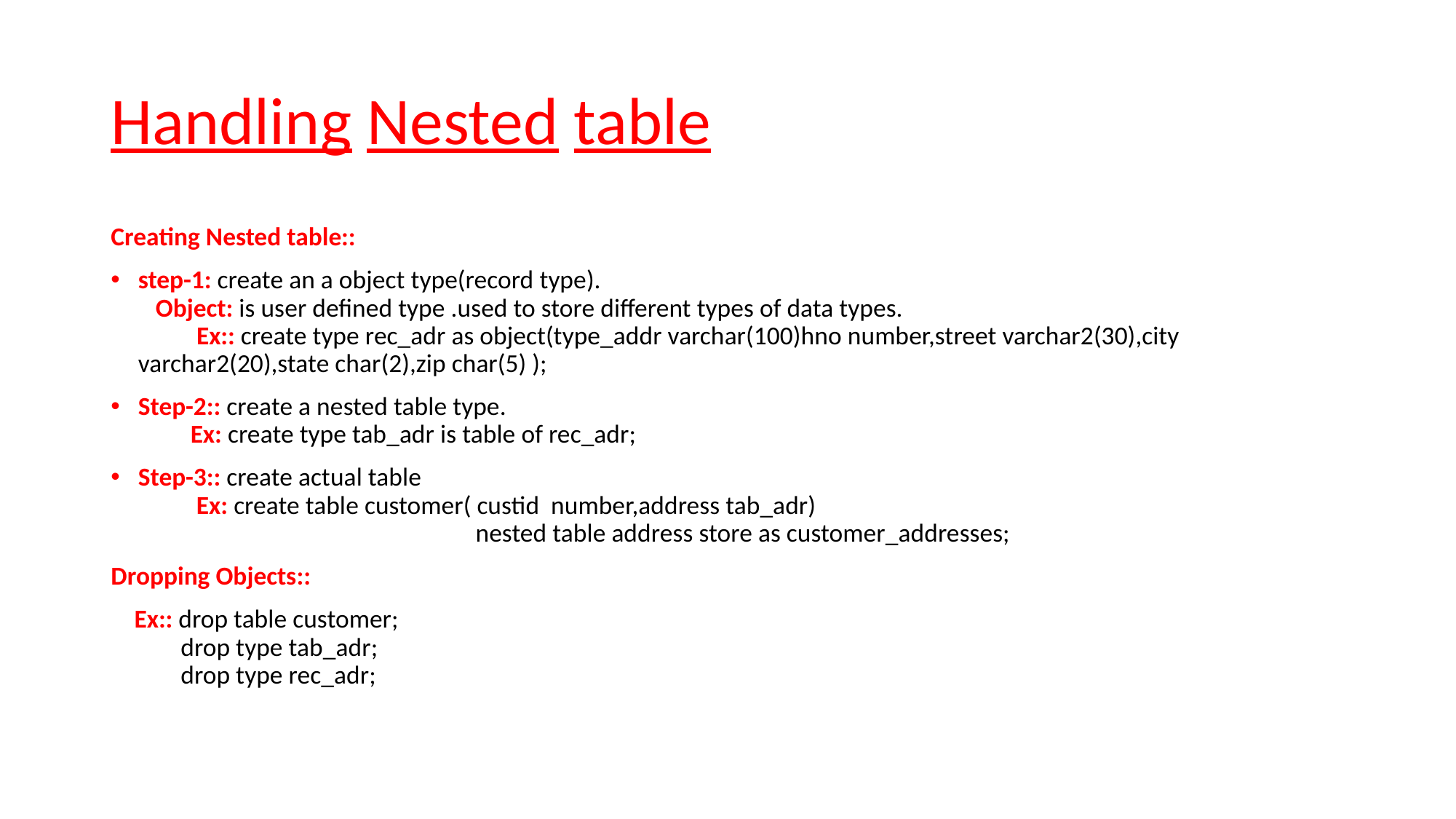

# Handling Nested table
Creating Nested table::
step-1: create an a object type(record type).
   Object: is user defined type .used to store different types of data types.
          Ex:: create type rec_adr as object(type_addr varchar(100)hno number,street varchar2(30),city varchar2(20),state char(2),zip char(5) );
Step-2:: create a nested table type.
         Ex: create type tab_adr is table of rec_adr;
Step-3:: create actual table
          Ex: create table customer( custid  number,address tab_adr)
                                                          nested table address store as customer_addresses;
Dropping Objects::
    Ex:: drop table customer;
            drop type tab_adr;
            drop type rec_adr;